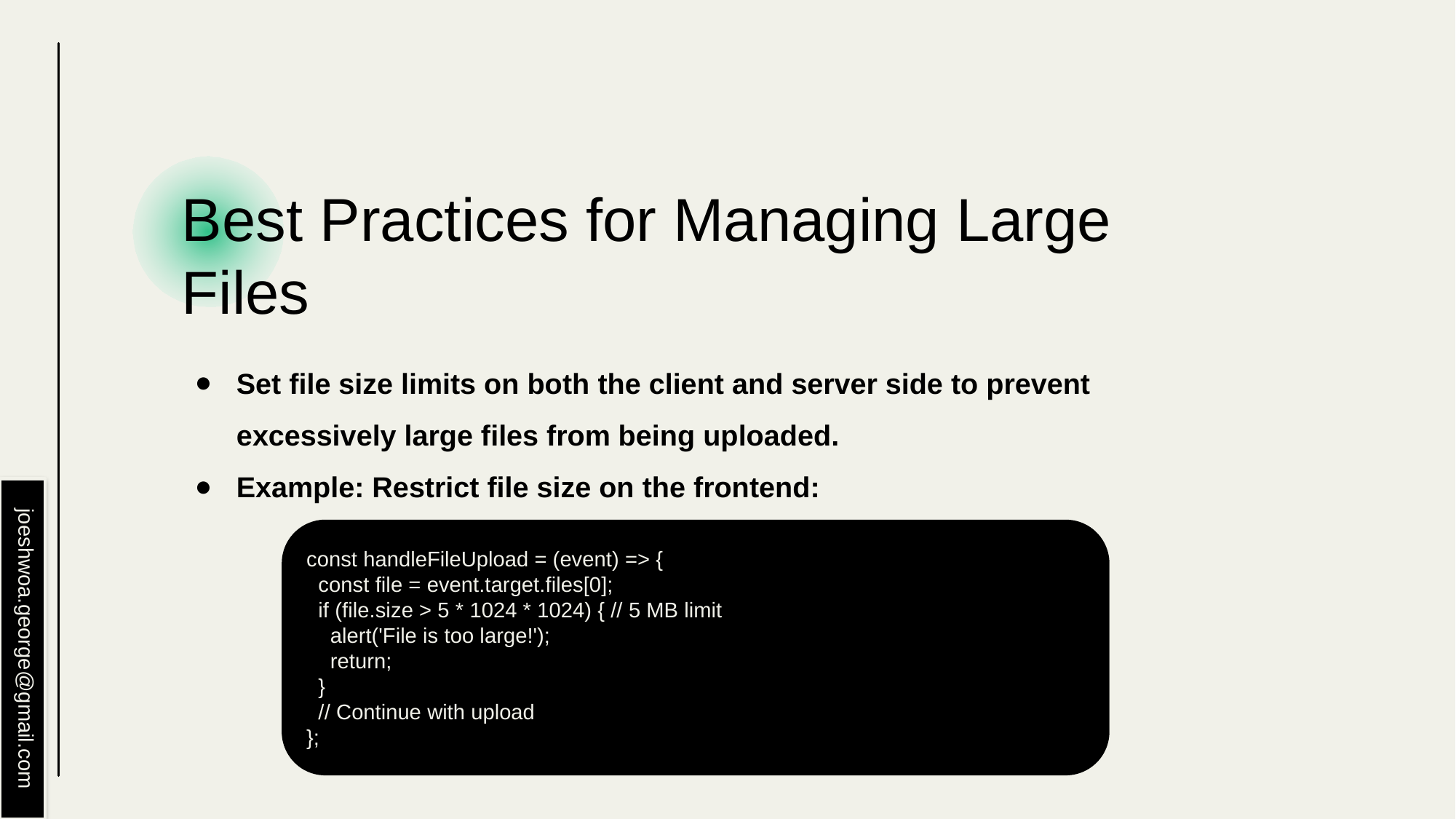

# Best Practices for Managing Large Files
Set file size limits on both the client and server side to prevent excessively large files from being uploaded.
Example: Restrict file size on the frontend:

const handleFileUpload = (event) => {
  const file = event.target.files[0];
  if (file.size > 5 * 1024 * 1024) { // 5 MB limit
    alert('File is too large!');
    return;
  }
  // Continue with upload
};
joeshwoa.george@gmail.com